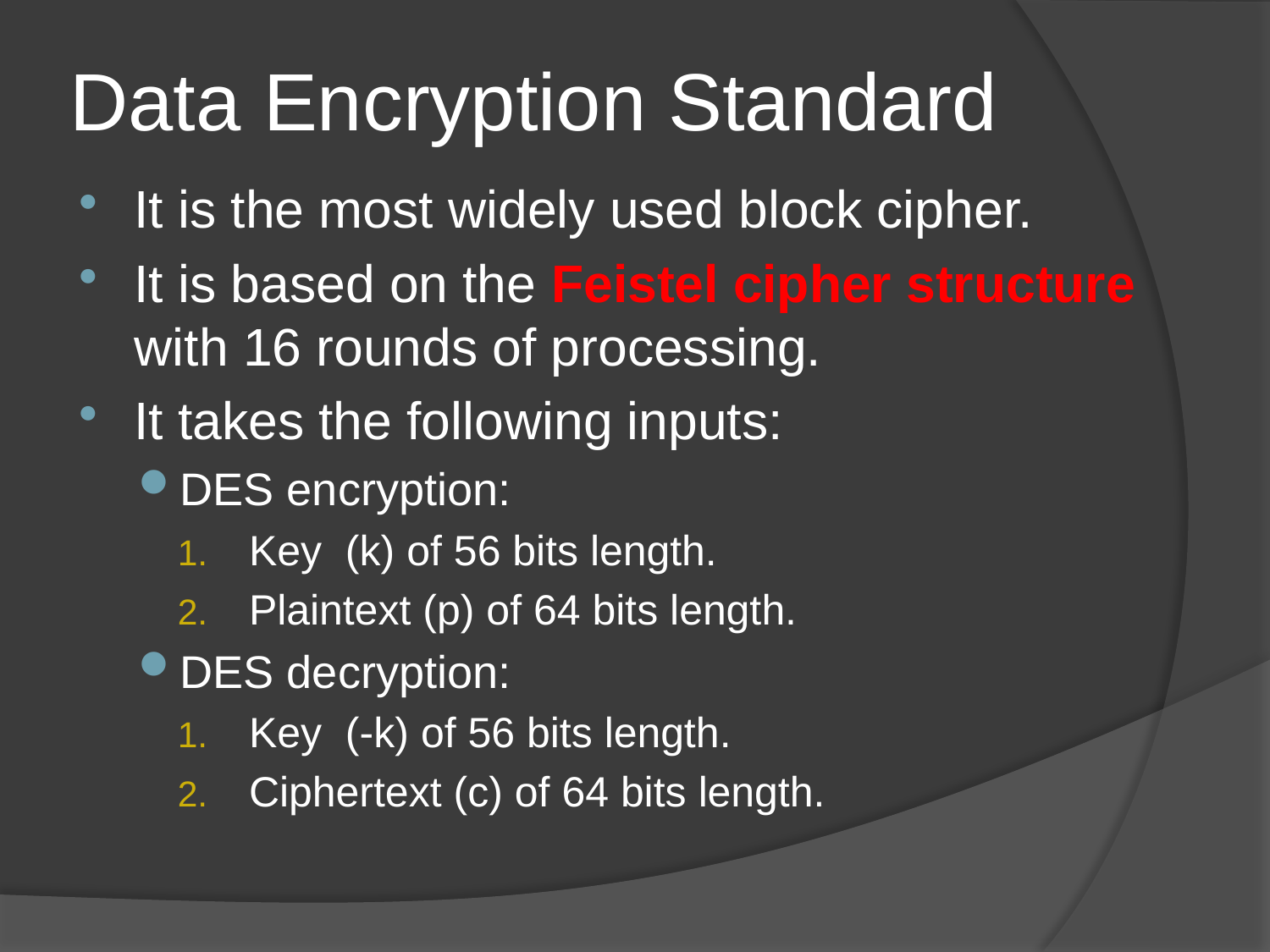

# Data Encryption Standard
It is the most widely used block cipher.
It is based on the Feistel cipher structure with 16 rounds of processing.
It takes the following inputs:
DES encryption:
Key  (k) of 56 bits length.
Plaintext (p) of 64 bits length.
DES decryption:
Key  (-k) of 56 bits length.
Ciphertext (c) of 64 bits length.